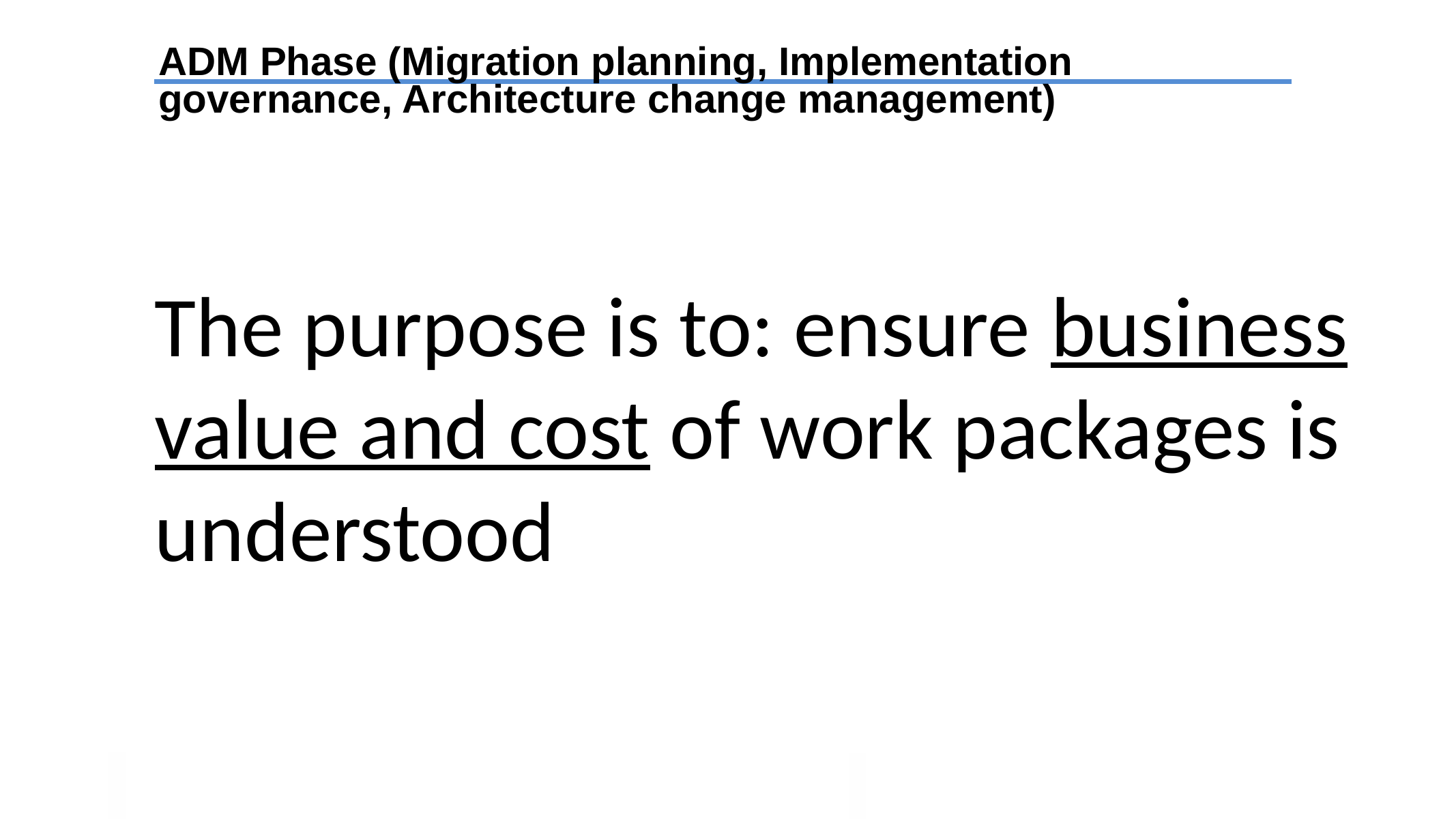

ADM Phase (Migration planning, Implementation governance, Architecture change management)

The purpose is to: ensure business value and cost of work packages is understood
TEXT
TEXT